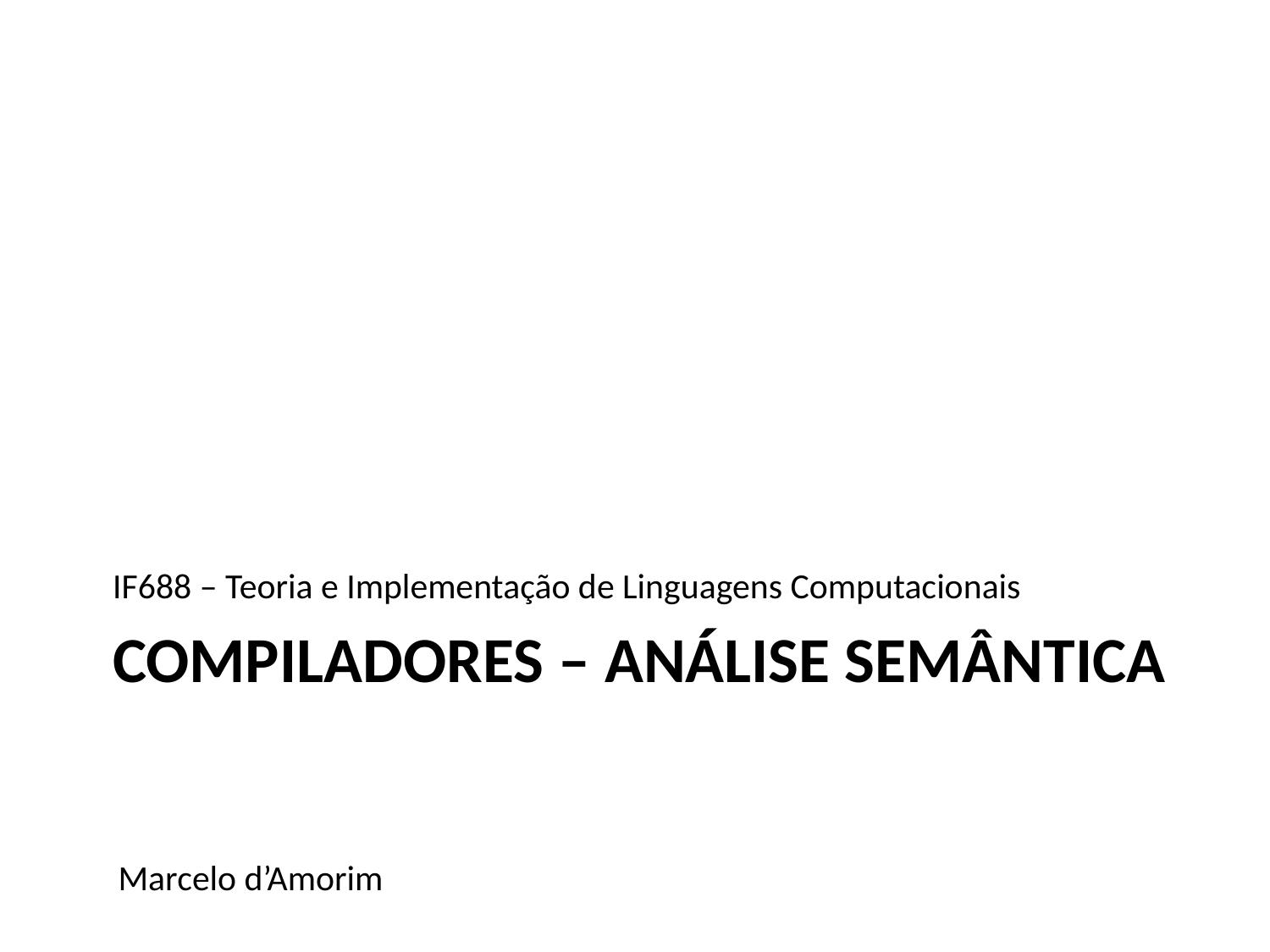

IF688 – Teoria e Implementação de Linguagens Computacionais
Compiladores – análise semântica
Marcelo d’Amorim